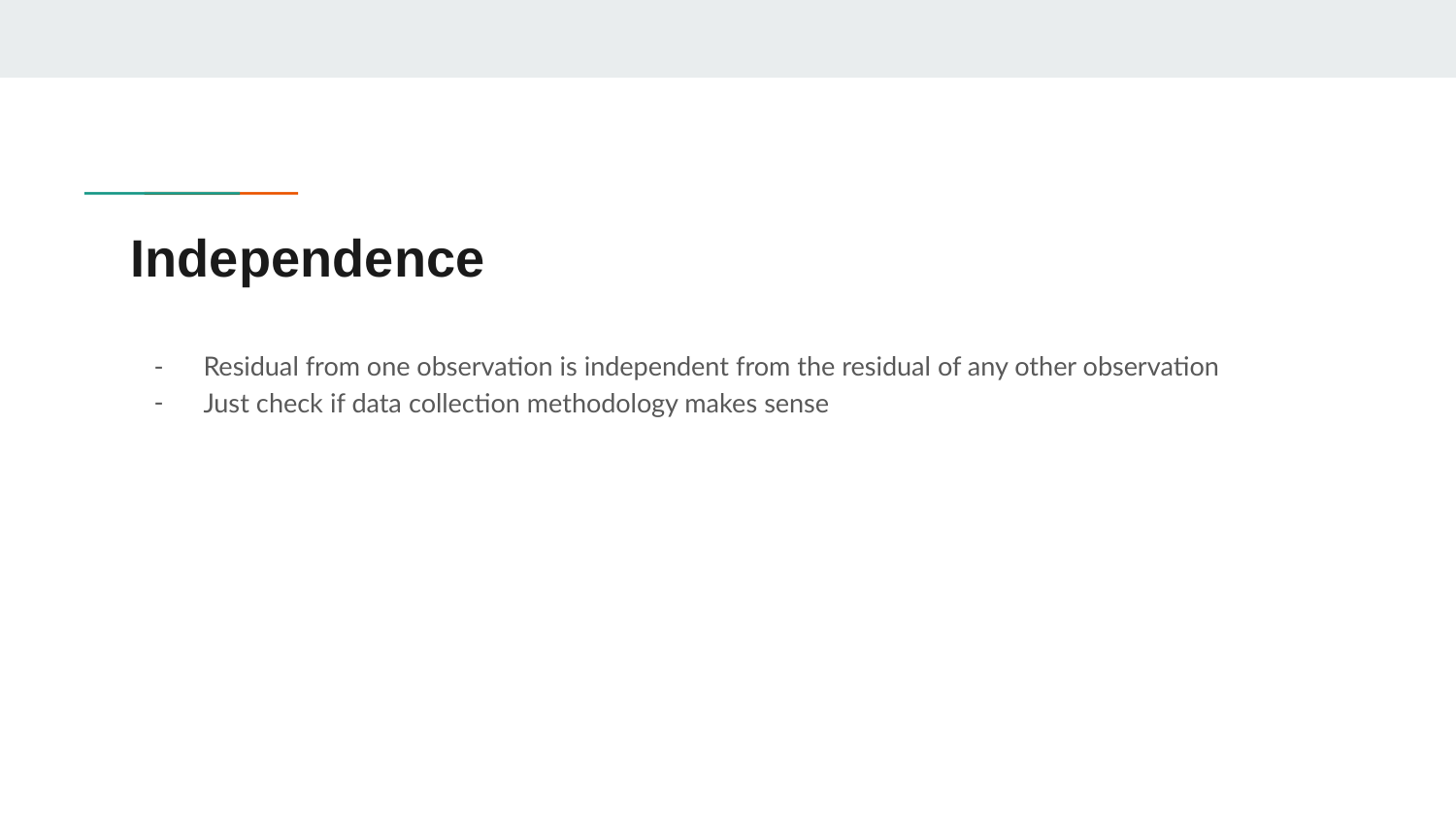

# Independence
Residual from one observation is independent from the residual of any other observation
Just check if data collection methodology makes sense